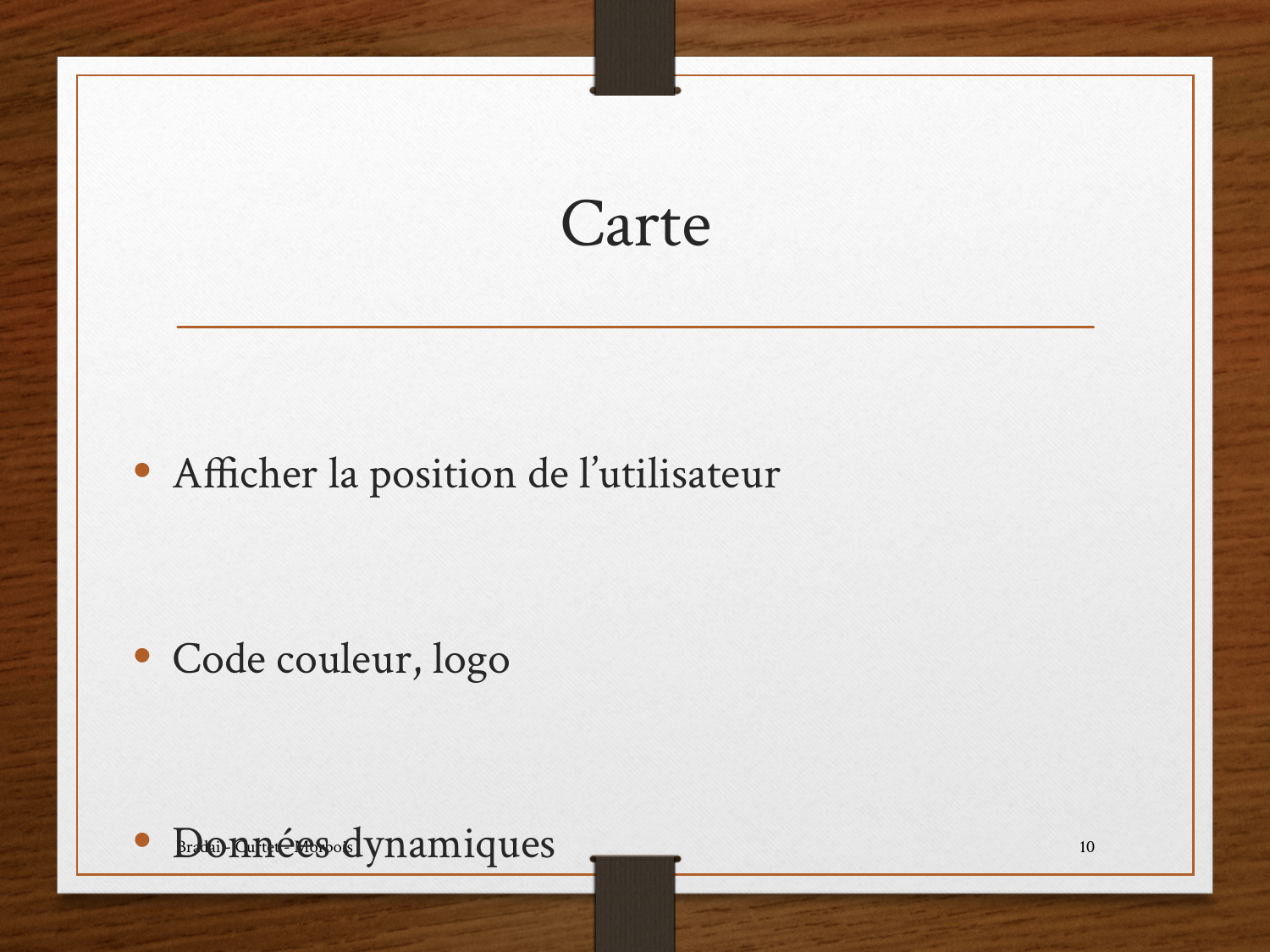

# Carte
Afficher la position de l’utilisateur
Code couleur, logo
Données dynamiques
Bradai - Curtet - Morbois

10